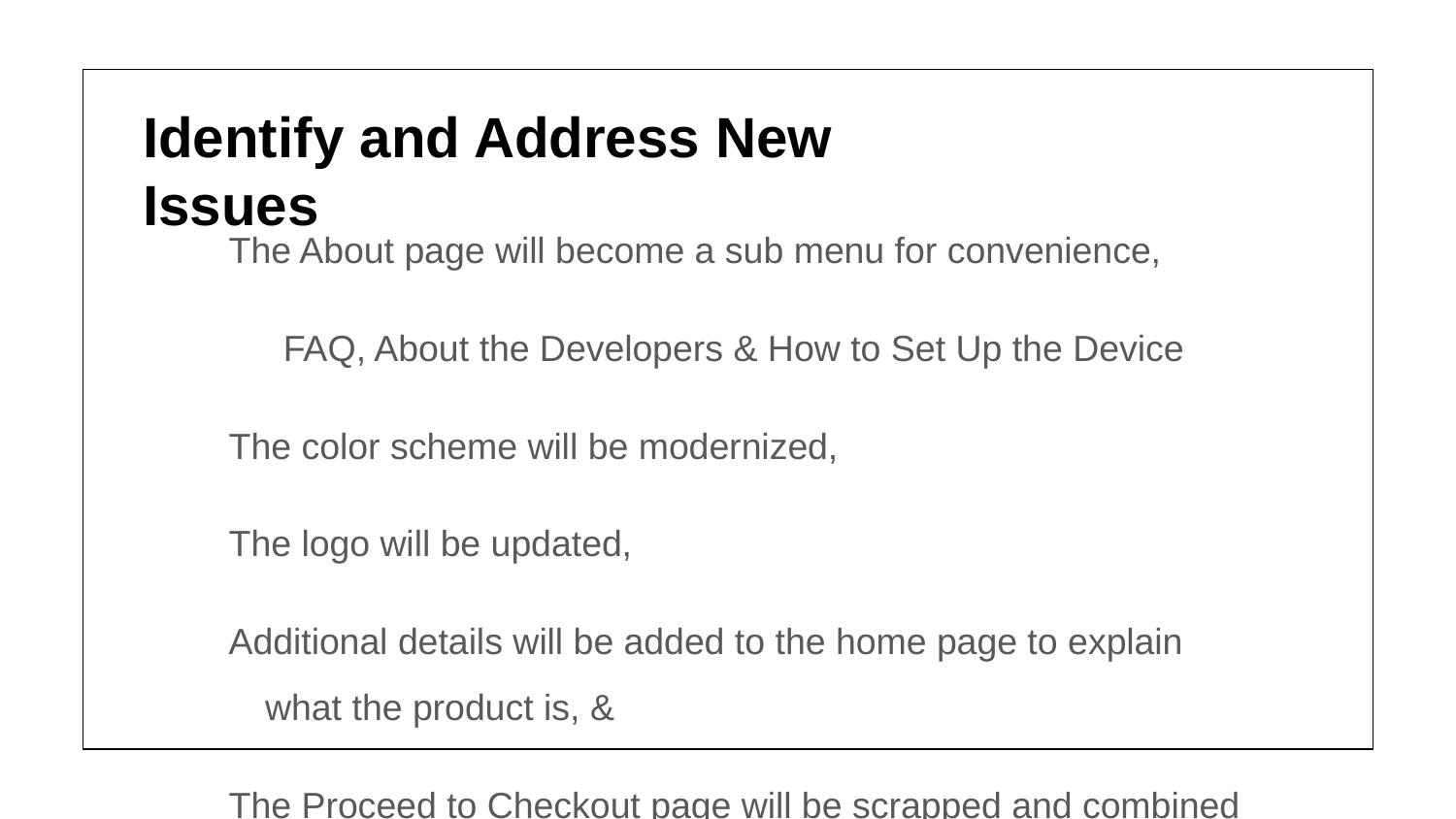

# Identify and Address New Issues
The About page will become a sub menu for convenience,
FAQ, About the Developers & How to Set Up the Device
The color scheme will be modernized,
The logo will be updated,
Additional details will be added to the home page to explain what the product is, &
The Proceed to Checkout page will be scrapped and combined with the Cart page.